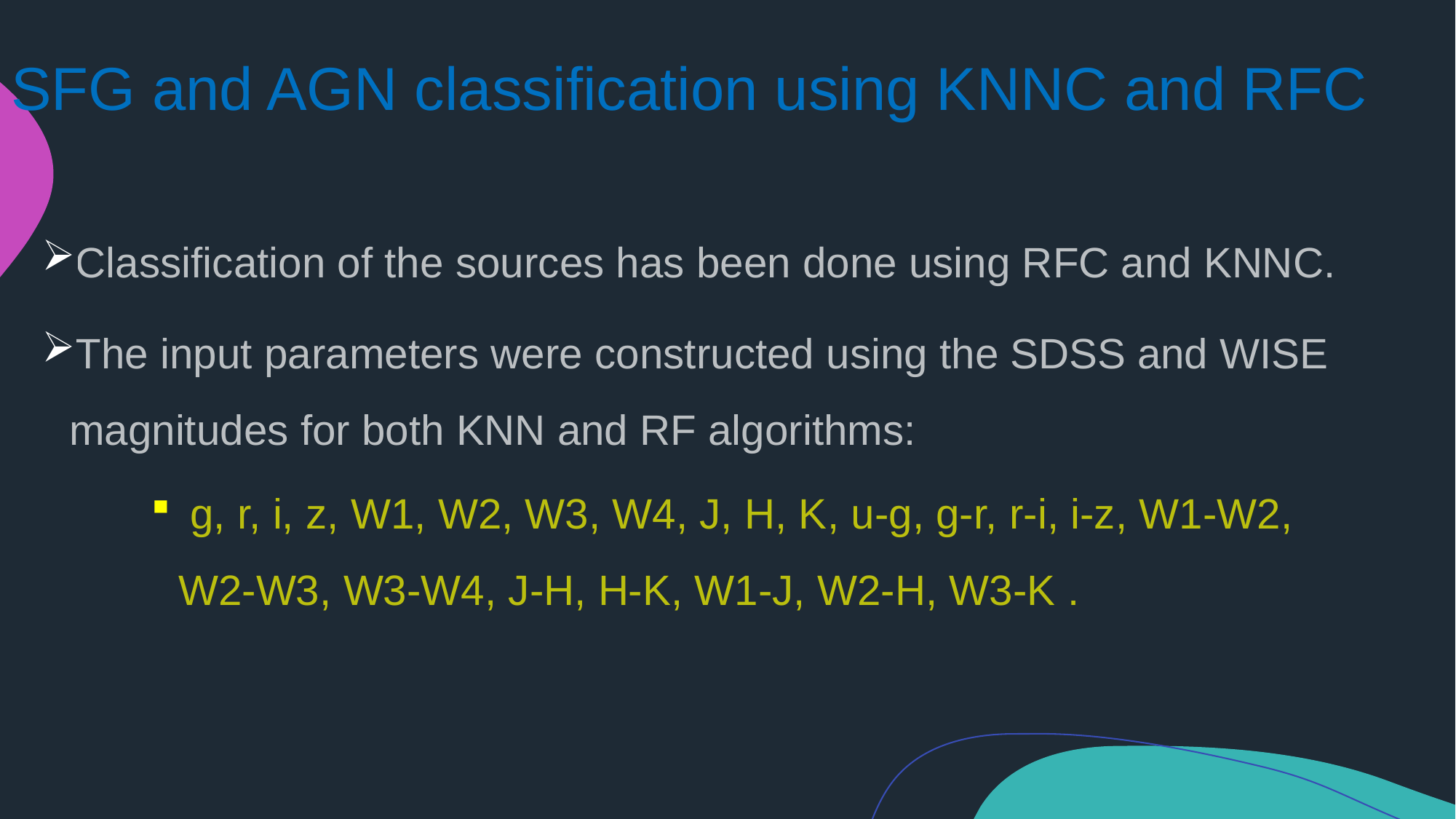

# SFG and AGN classification using KNNC and RFC
Classification of the sources has been done using RFC and KNNC.
The input parameters were constructed using the SDSS and WISE magnitudes for both KNN and RF algorithms:
 g, r, i, z, W1, W2, W3, W4, J, H, K, u-g, g-r, r-i, i-z, W1-W2, W2-W3, W3-W4, J-H, H-K, W1-J, W2-H, W3-K .